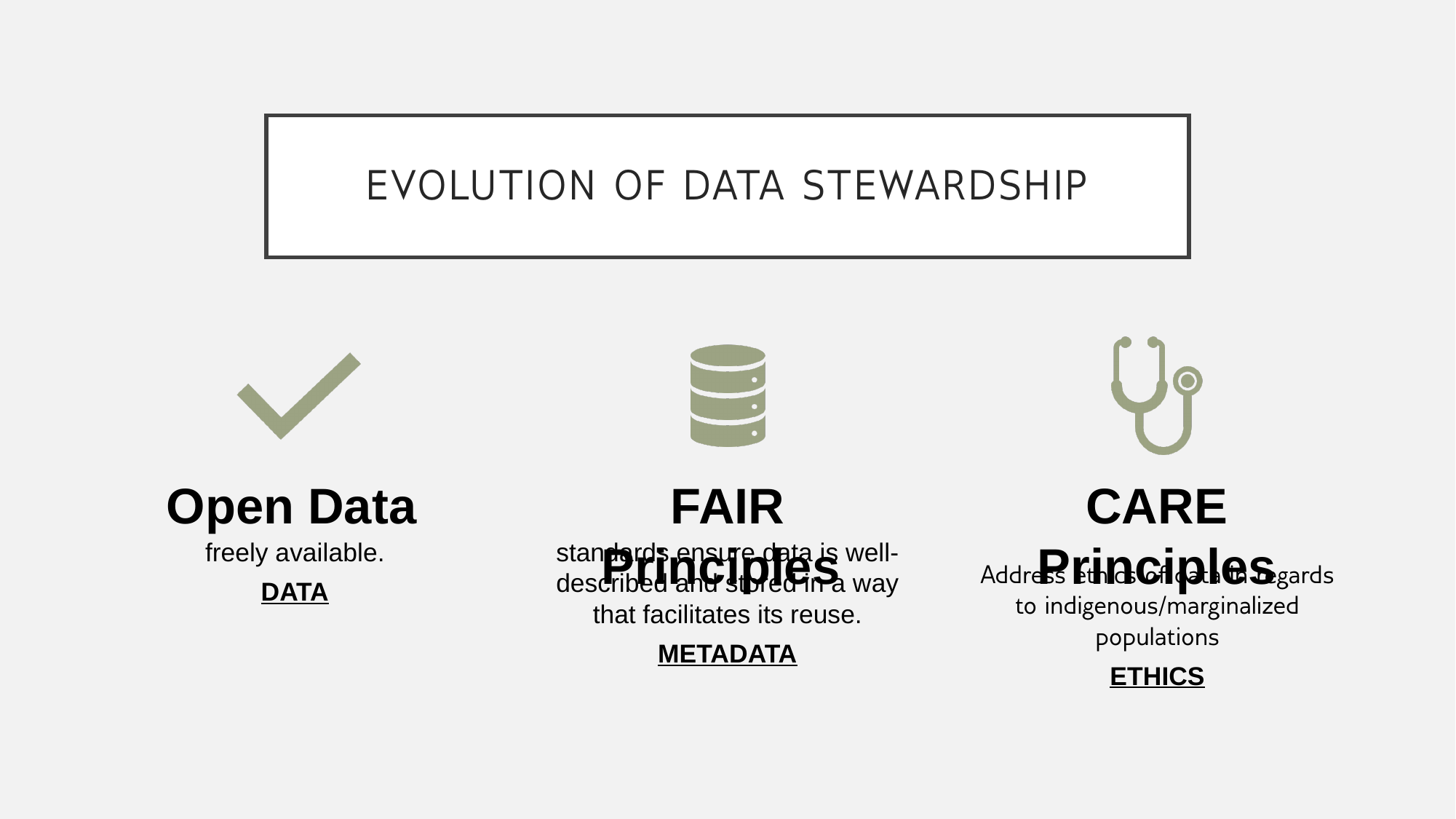

# Evolution of Data Stewardship
Open Data
freely available.
DATA
FAIR Principles
standards ensure data is well-described and stored in a way that facilitates its reuse.
METADATA
CARE Principles

Address ethics of data in regards to indigenous/marginalized populations
ETHICS